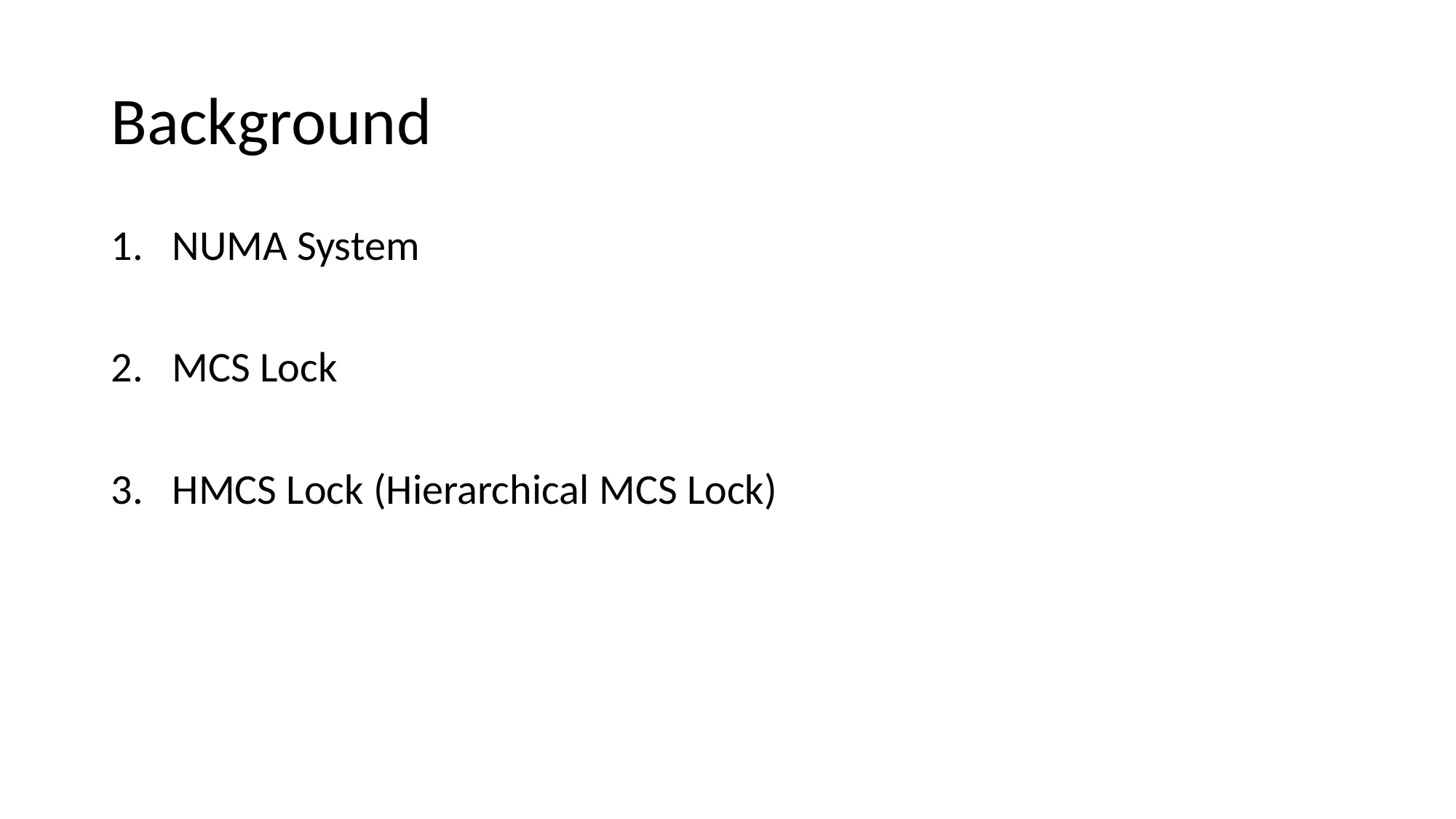

# Background
NUMA System

MCS Lock

HMCS Lock (Hierarchical MCS Lock)